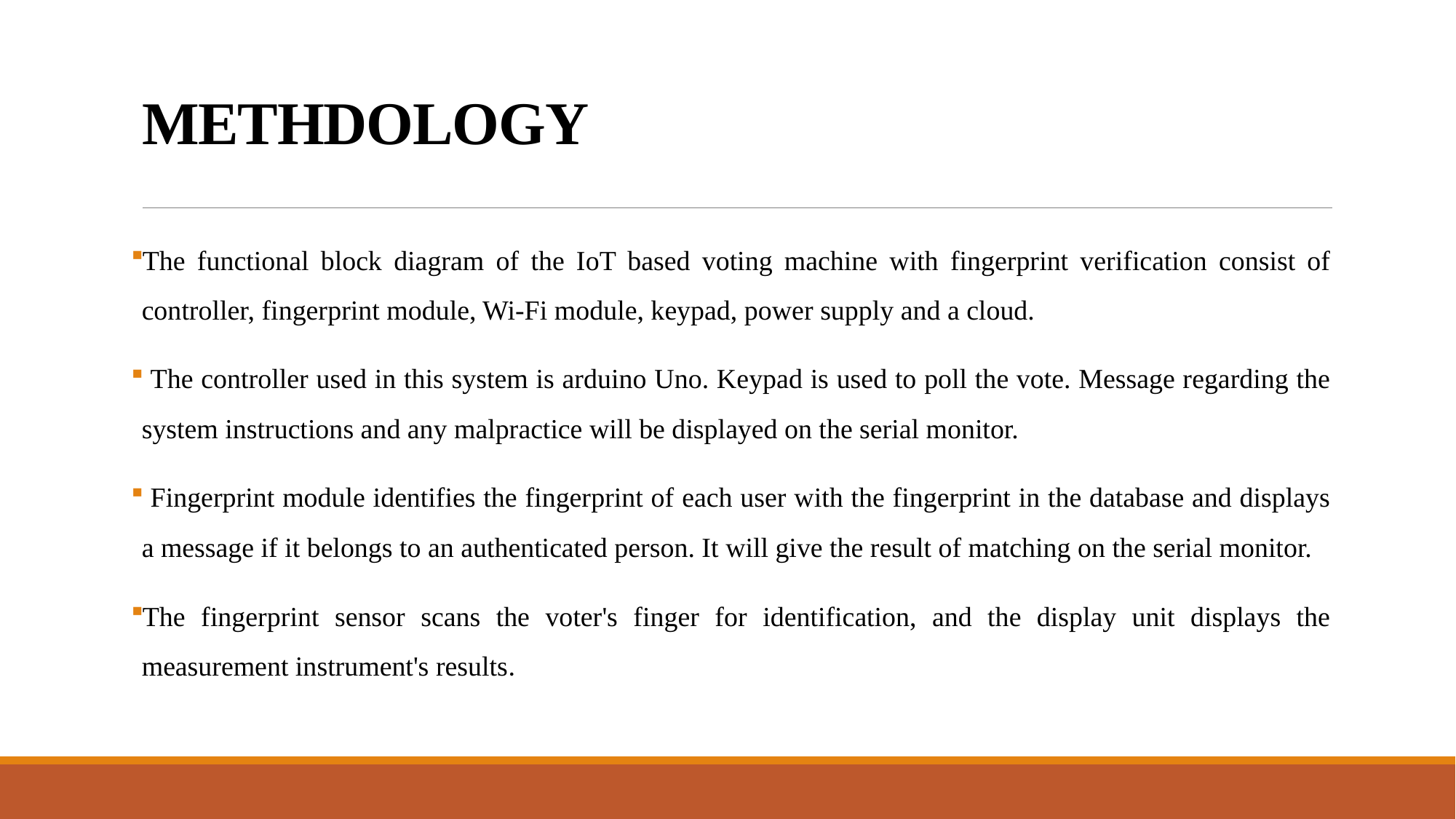

# METHDOLOGY
The functional block diagram of the IoT based voting machine with fingerprint verification consist of controller, fingerprint module, Wi-Fi module, keypad, power supply and a cloud.
 The controller used in this system is arduino Uno. Keypad is used to poll the vote. Message regarding the system instructions and any malpractice will be displayed on the serial monitor.
 Fingerprint module identifies the fingerprint of each user with the fingerprint in the database and displays a message if it belongs to an authenticated person. It will give the result of matching on the serial monitor.
The fingerprint sensor scans the voter's finger for identification, and the display unit displays the measurement instrument's results.